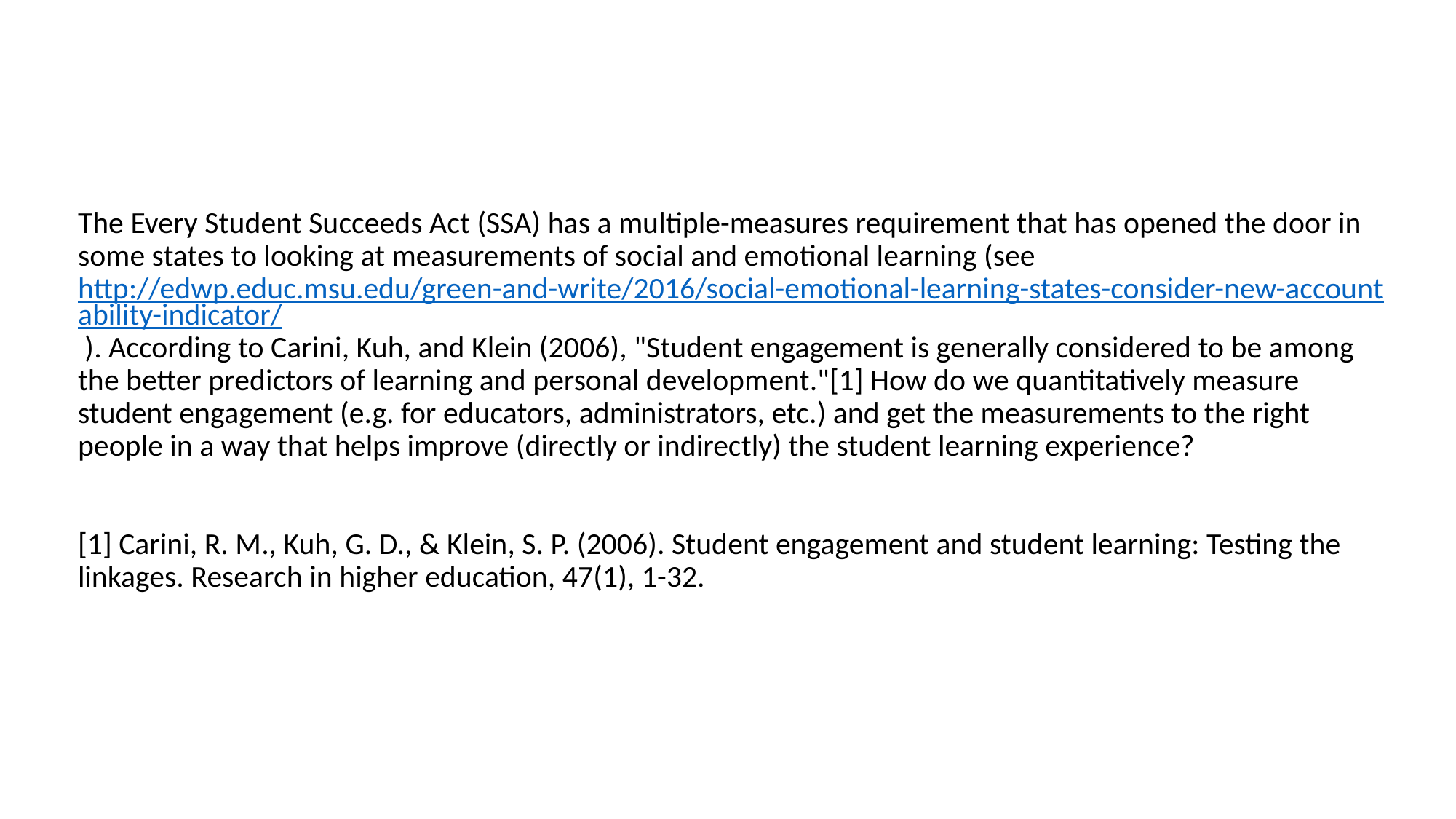

# The Every Student Succeeds Act (SSA) has a multiple-measures requirement that has opened the door in some states to looking at measurements of social and emotional learning (see http://edwp.educ.msu.edu/green-and-write/2016/social-emotional-learning-states-consider-new-accountability-indicator/ ). According to Carini, Kuh, and Klein (2006), "Student engagement is generally considered to be among the better predictors of learning and personal development."[1] How do we quantitatively measure student engagement (e.g. for educators, administrators, etc.) and get the measurements to the right people in a way that helps improve (directly or indirectly) the student learning experience? [1] Carini, R. M., Kuh, G. D., & Klein, S. P. (2006). Student engagement and student learning: Testing the linkages. Research in higher education, 47(1), 1-32.